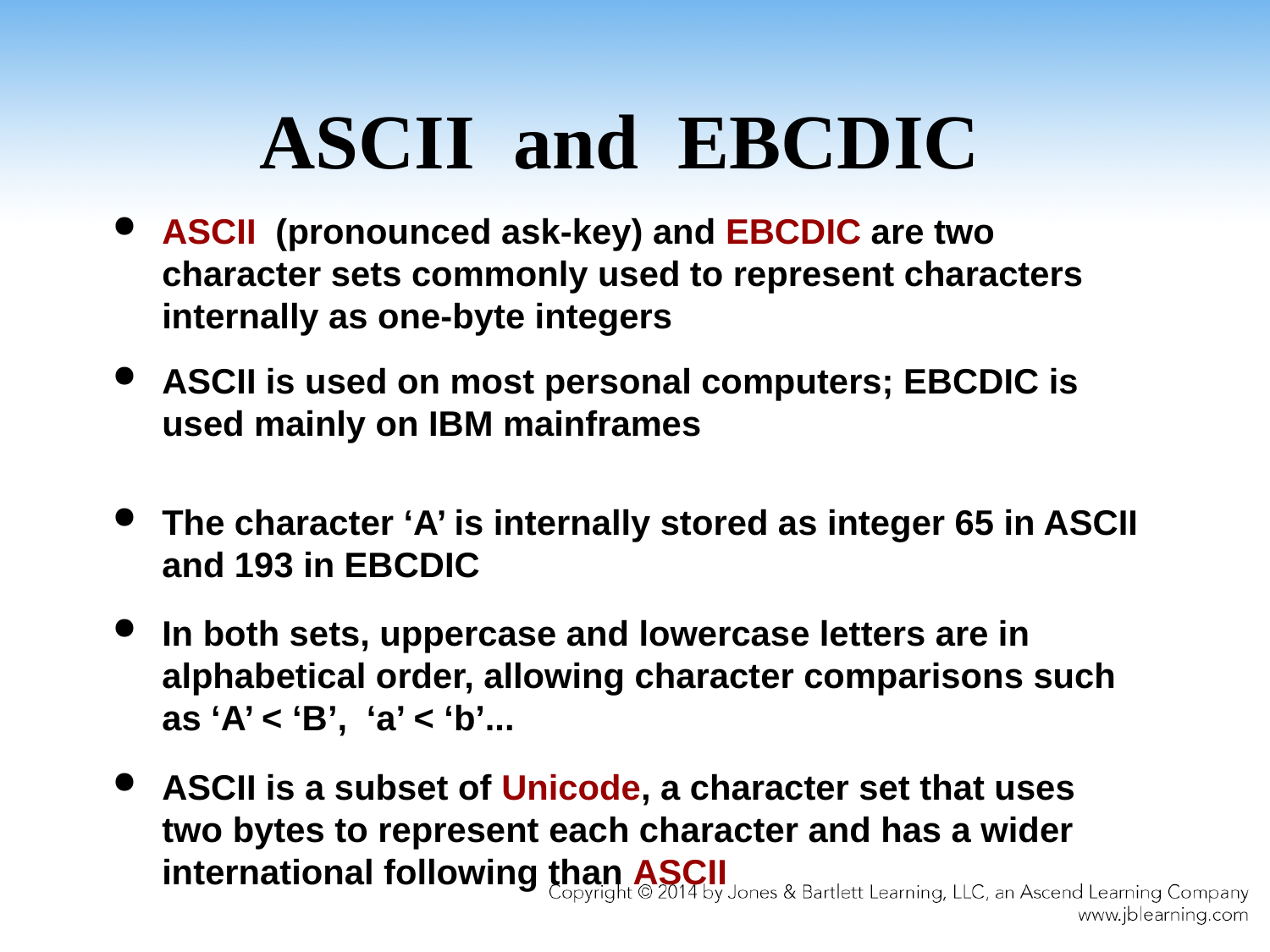

# ASCII  and  EBCDIC
ASCII  (pronounced ask-key) and EBCDIC are two character sets commonly used to represent characters internally as one-byte integers

ASCII is used on most personal computers; EBCDIC is used mainly on IBM mainframes

The character ‘A’ is internally stored as integer 65 in ASCII and 193 in EBCDIC

In both sets, uppercase and lowercase letters are in alphabetical order, allowing character comparisons such as ‘A’ < ‘B’,  ‘a’ < ‘b’...

ASCII is a subset of Unicode, a character set that uses two bytes to represent each character and has a wider international following than ASCII